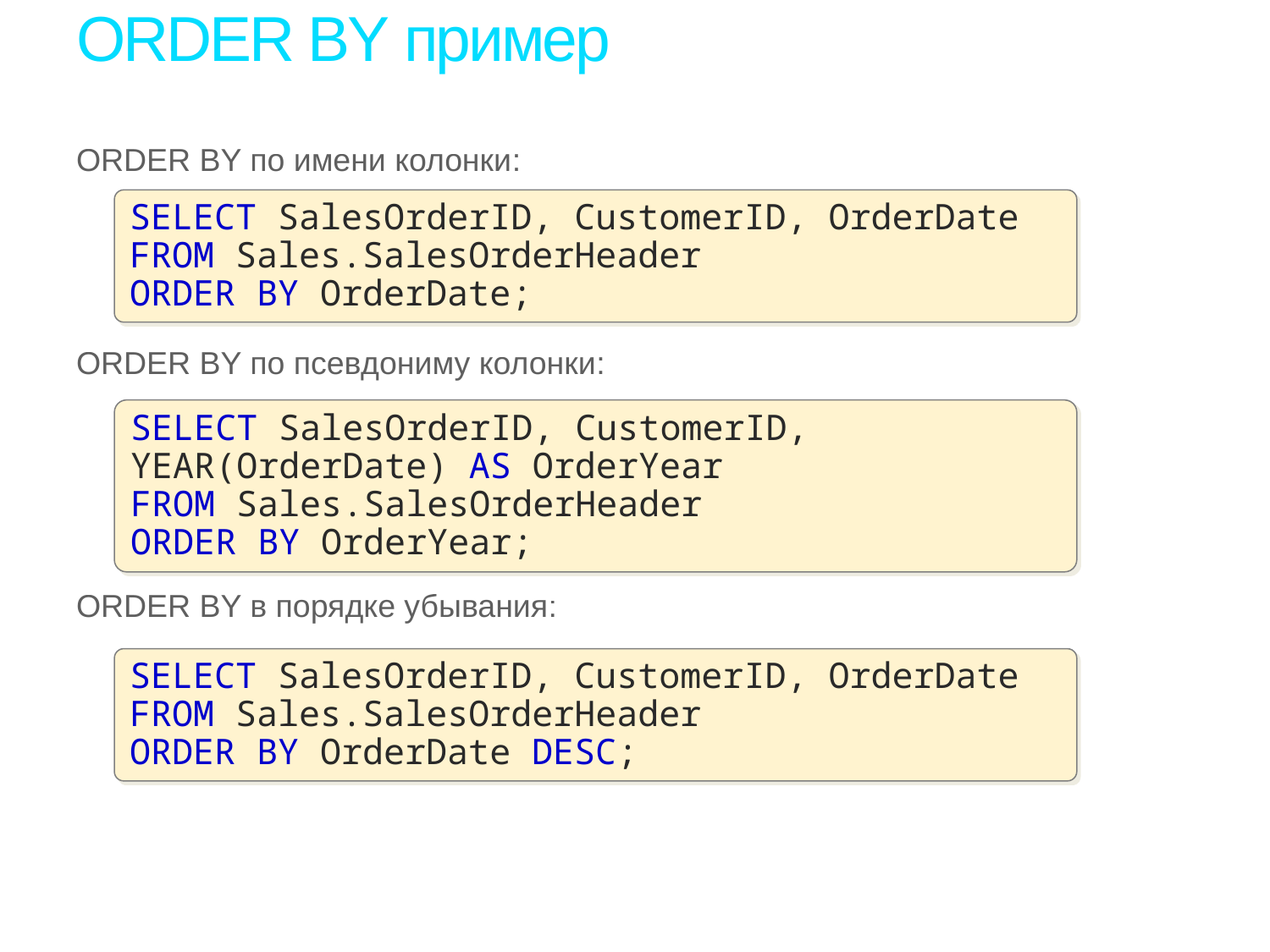

# ORDER BY пример
ORDER BY по имени колонки:

ORDER BY по псевдониму колонки:

ORDER BY в порядке убывания:
SELECT SalesOrderID, CustomerID, OrderDate
FROM Sales.SalesOrderHeader
ORDER BY OrderDate;
SELECT SalesOrderID, CustomerID, YEAR(OrderDate) AS OrderYear
FROM Sales.SalesOrderHeader
ORDER BY OrderYear;
SELECT SalesOrderID, CustomerID, OrderDate
FROM Sales.SalesOrderHeader
ORDER BY OrderDate DESC;